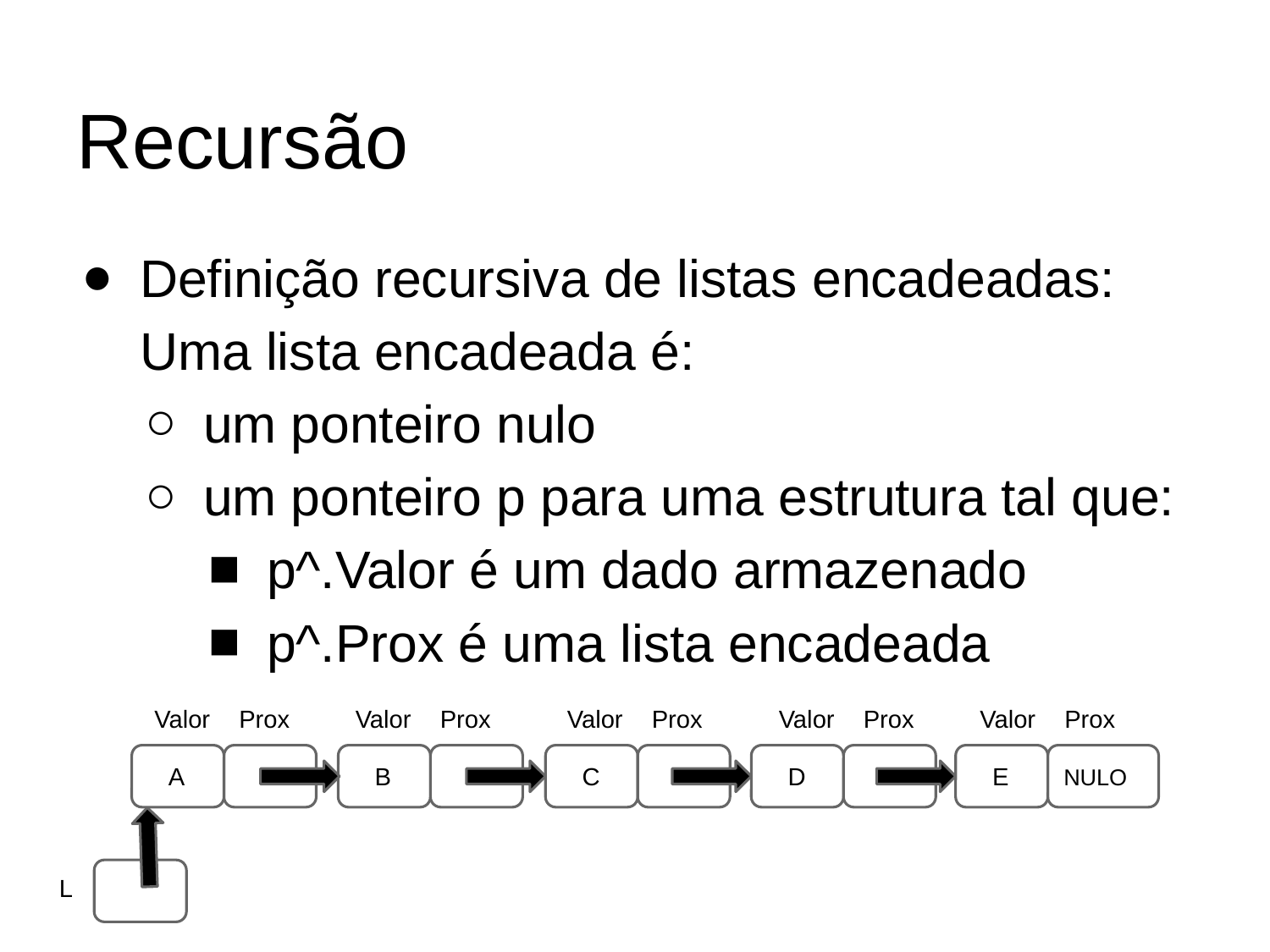

# Recursão
Definição recursiva de listas encadeadas:
Uma lista encadeada é:
um ponteiro nulo
um ponteiro p para uma estrutura tal que:
p^.Valor é um dado armazenado
p^.Prox é uma lista encadeada
Valor
Prox
Valor
Prox
Valor
Prox
Valor
Prox
Valor
Prox
   A

   B

   C

   D

   E
NULO

L